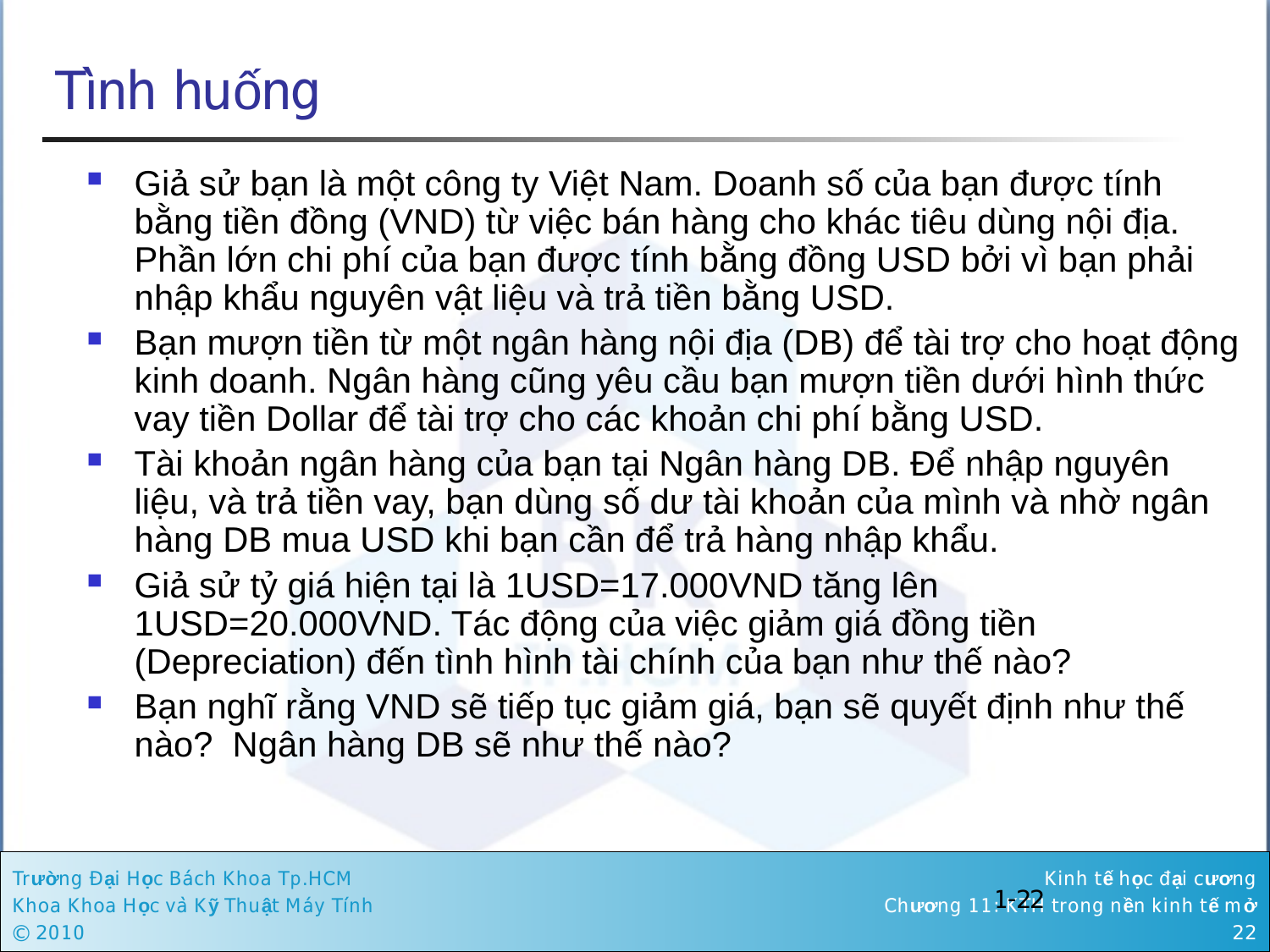

# Tình huống
Giả sử bạn là một công ty Việt Nam. Doanh số của bạn được tính bằng tiền đồng (VND) từ việc bán hàng cho khác tiêu dùng nội địa. Phần lớn chi phí của bạn được tính bằng đồng USD bởi vì bạn phải nhập khẩu nguyên vật liệu và trả tiền bằng USD.
Bạn mượn tiền từ một ngân hàng nội địa (DB) để tài trợ cho hoạt động kinh doanh. Ngân hàng cũng yêu cầu bạn mượn tiền dưới hình thức vay tiền Dollar để tài trợ cho các khoản chi phí bằng USD.
Tài khoản ngân hàng của bạn tại Ngân hàng DB. Để nhập nguyên liệu, và trả tiền vay, bạn dùng số dư tài khoản của mình và nhờ ngân hàng DB mua USD khi bạn cần để trả hàng nhập khẩu.
Giả sử tỷ giá hiện tại là 1USD=17.000VND tăng lên 1USD=20.000VND. Tác động của việc giảm giá đồng tiền (Depreciation) đến tình hình tài chính của bạn như thế nào?
Bạn nghĩ rằng VND sẽ tiếp tục giảm giá, bạn sẽ quyết định như thế nào?  Ngân hàng DB sẽ như thế nào?
1-22